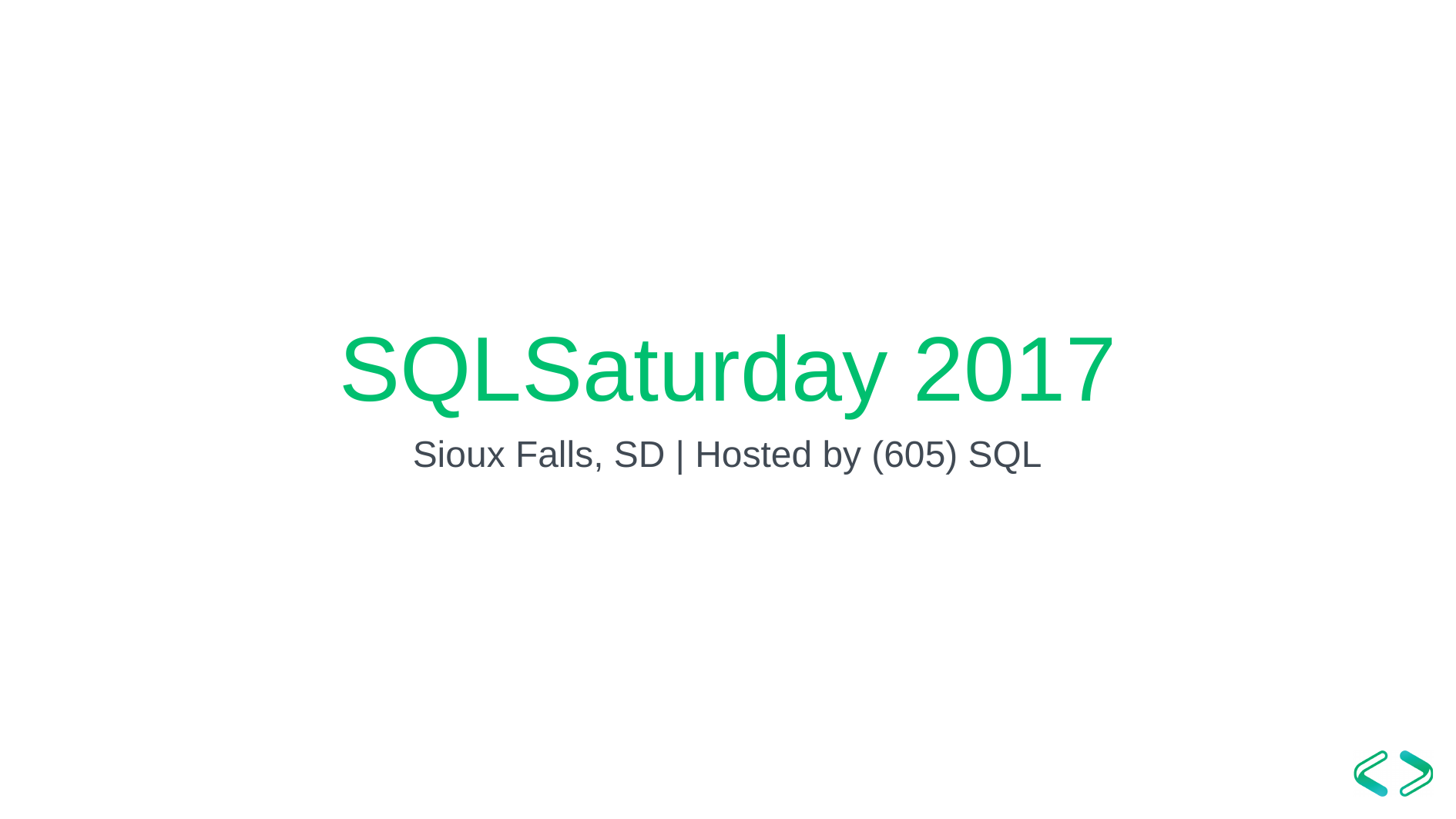

# SQLSaturday 2017
Sioux Falls, SD | Hosted by (605) SQL